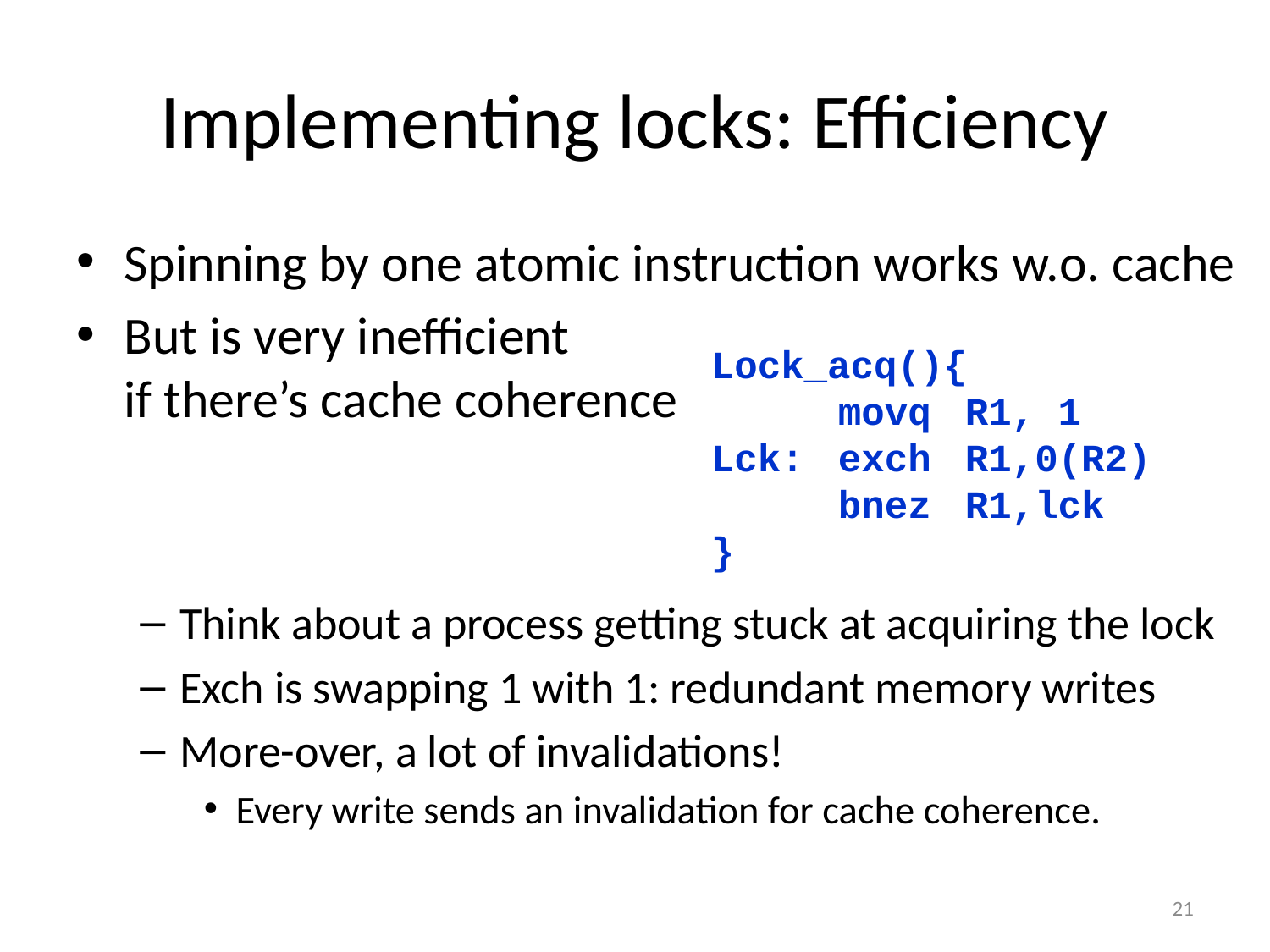

# Implementing locks: Efficiency
Spinning by one atomic instruction works w.o. cache
But is very inefficient
if there’s cache coherence

Think about a process getting stuck at acquiring the lock
Exch is swapping 1 with 1: redundant memory writes
More-over, a lot of invalidations!
Every write sends an invalidation for cache coherence.
Lock_acq(){
	movq	R1, 1
Lck:	exch	R1,0(R2)
	bnez	R1,lck
}
21